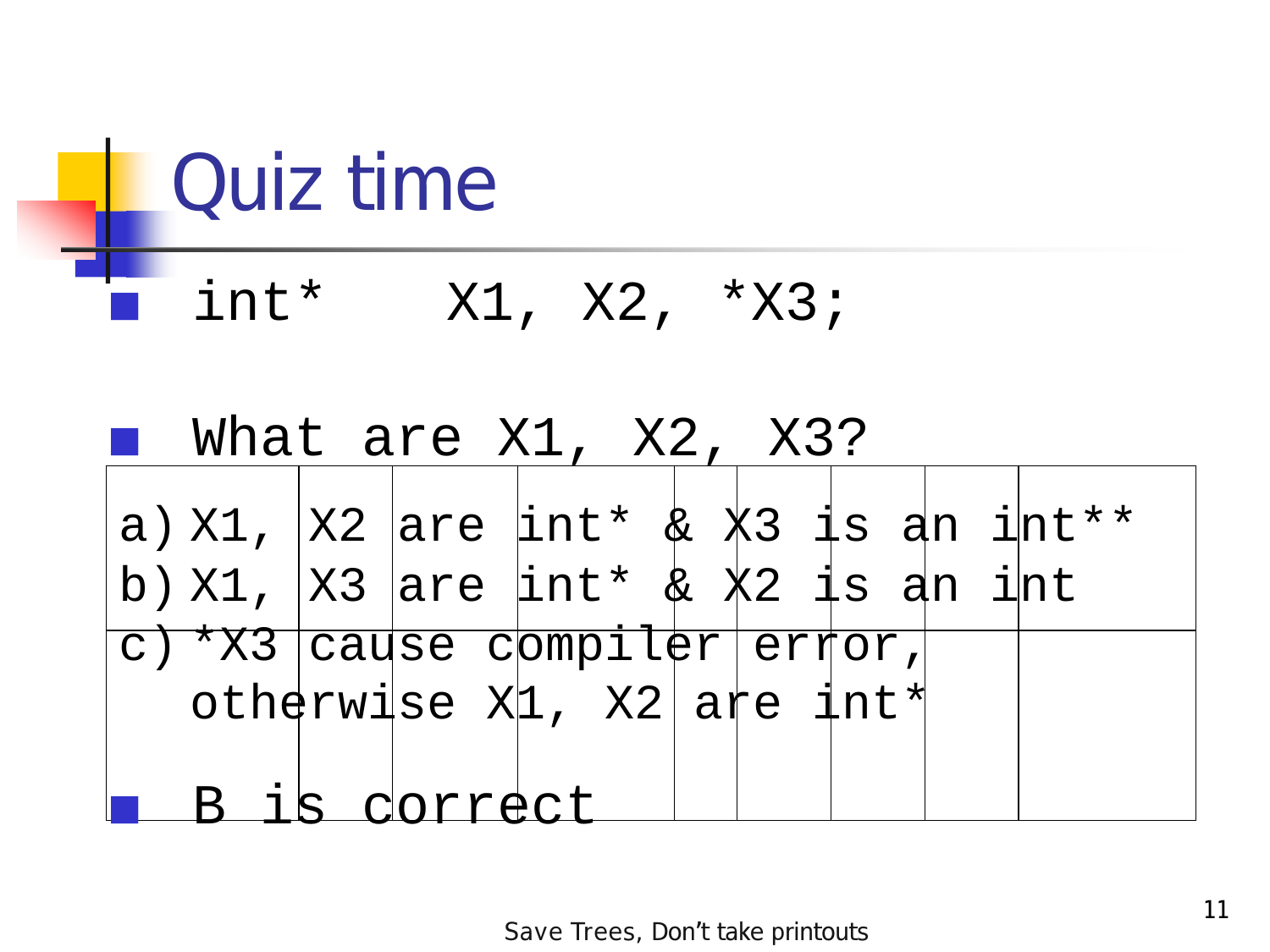

# Quiz time
int*	X1, X2, *X3;

What are X1, X2, X3?
|  |  |  |  |  |  |  |  |  |
| --- | --- | --- | --- | --- | --- | --- | --- | --- |
|  |  |  |  |  |  |  |  |  |
X1, X2 are int* & X3 is an int**
X1, X3 are int* & X2 is an int
*X3 cause compiler error, otherwise X1, X2 are int*

B is correct
11
Save Trees, Don’t take printouts